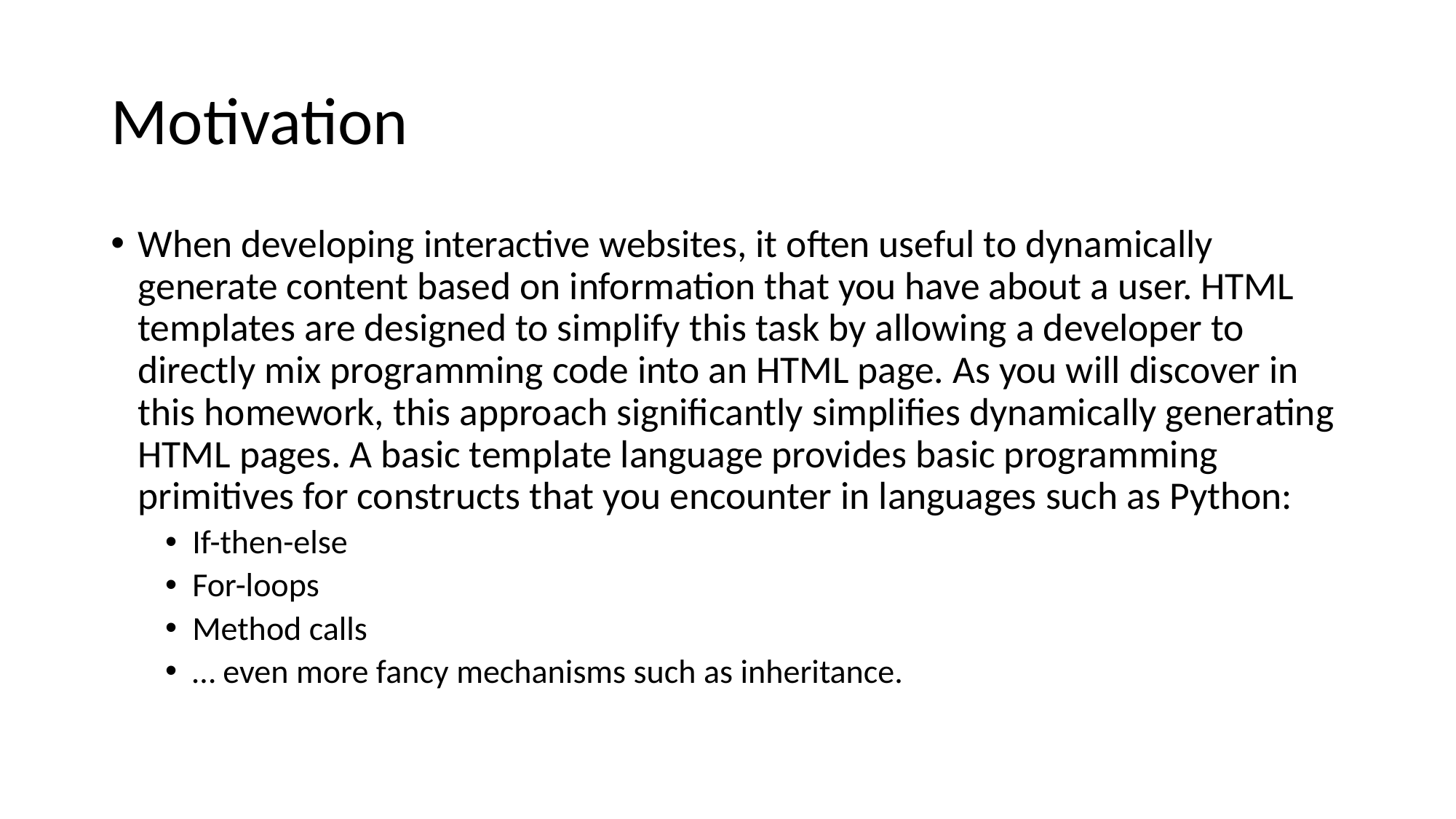

# Motivation
When developing interactive websites, it often useful to dynamically generate content based on information that you have about a user. HTML templates are designed to simplify this task by allowing a developer to directly mix programming code into an HTML page. As you will discover in this homework, this approach significantly simplifies dynamically generating HTML pages. A basic template language provides basic programming primitives for constructs that you encounter in languages such as Python:
If-then-else
For-loops
Method calls
… even more fancy mechanisms such as inheritance.